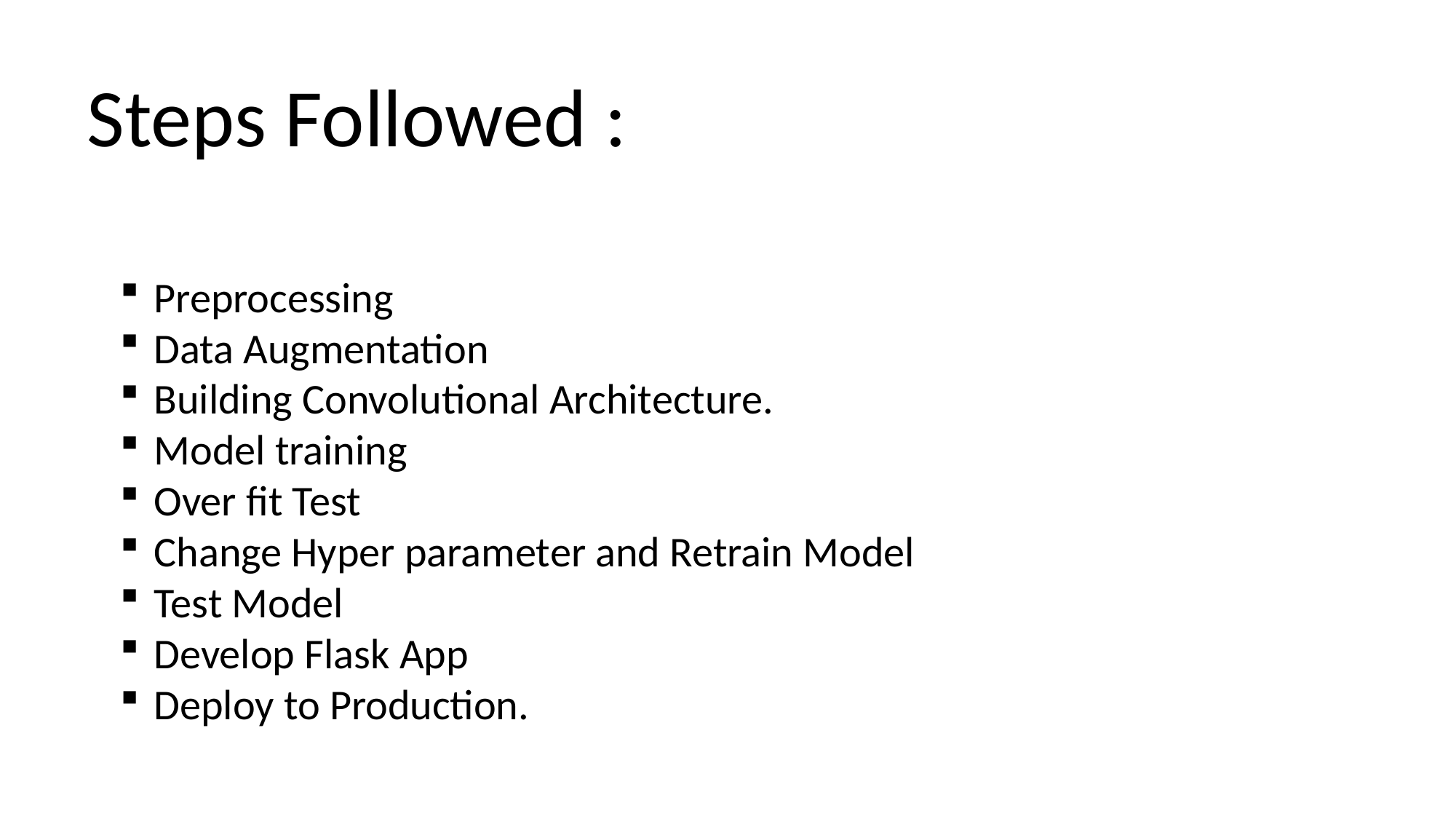

Steps Followed :
Preprocessing
Data Augmentation
Building Convolutional Architecture.
Model training
Over fit Test
Change Hyper parameter and Retrain Model
Test Model
Develop Flask App
Deploy to Production.